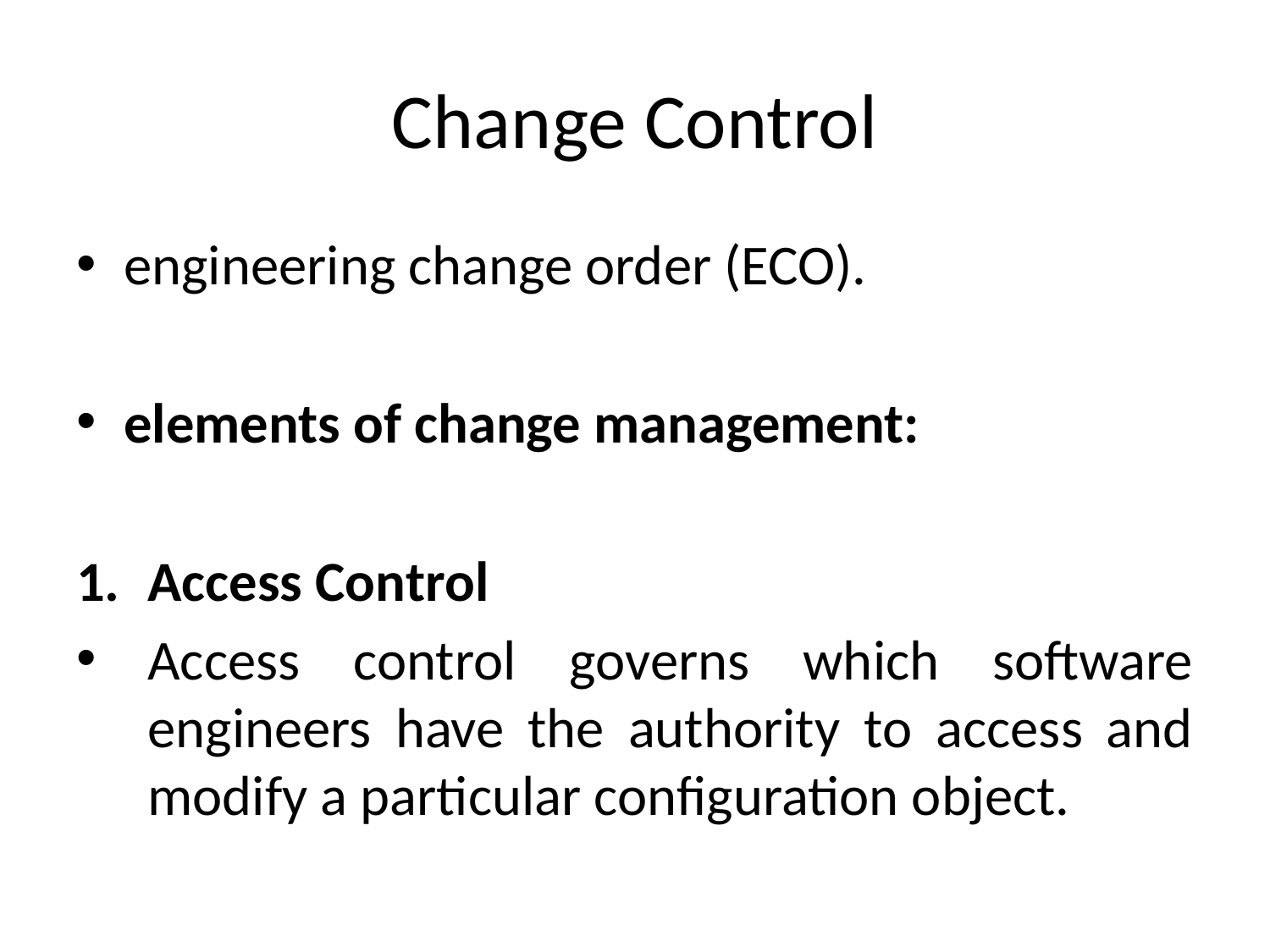

# Change Control
engineering change order (ECO).

elements of change management:

Access Control
Access control governs which software engineers have the authority to access and modify a particular configuration object.